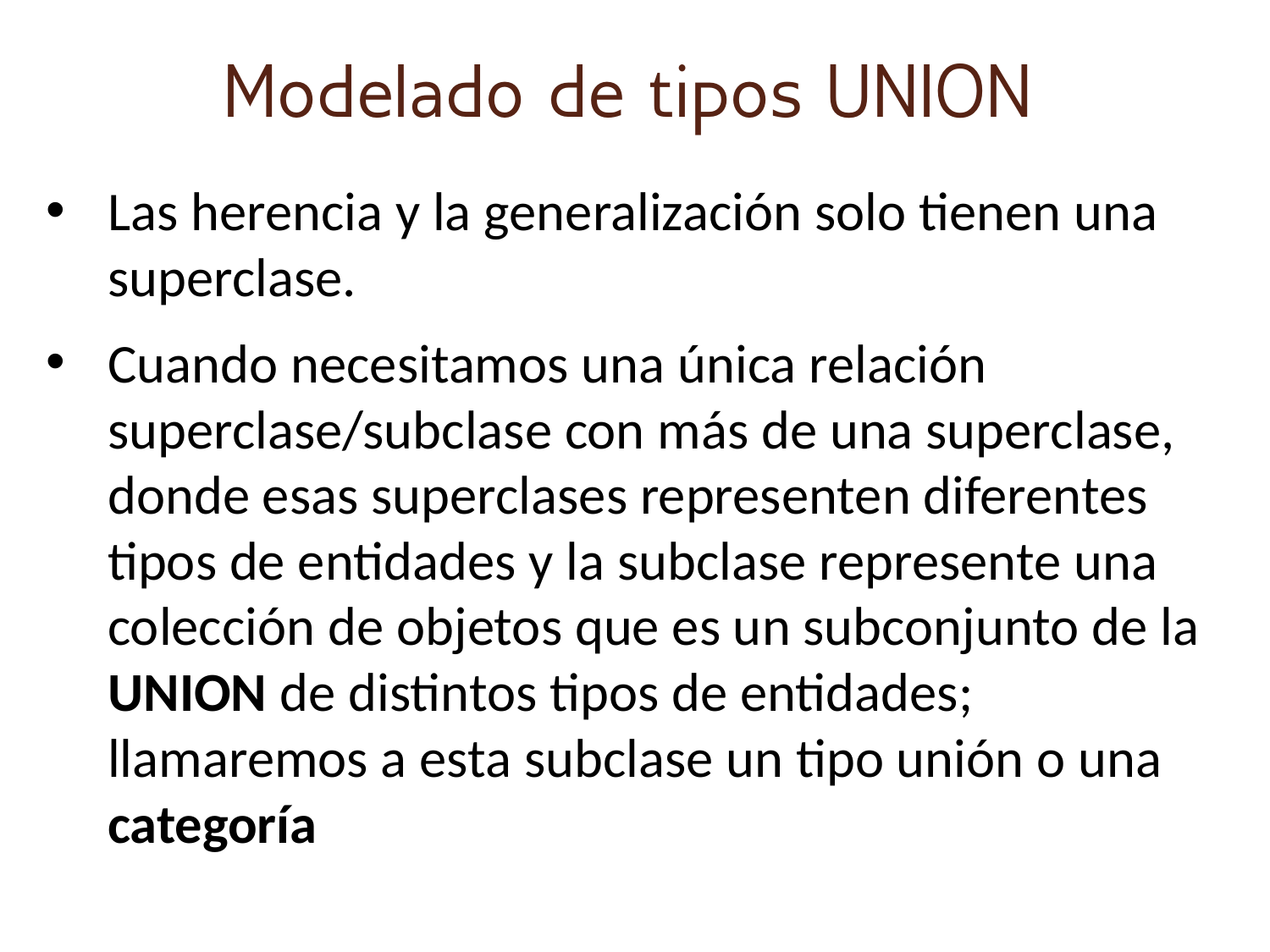

Modelado de tipos UNION
Las herencia y la generalización solo tienen una superclase.
Cuando necesitamos una única relación superclase/subclase con más de una superclase, donde esas superclases representen diferentes tipos de entidades y la subclase represente una colección de objetos que es un subconjunto de la UNION de distintos tipos de entidades; llamaremos a esta subclase un tipo unión o una categoría